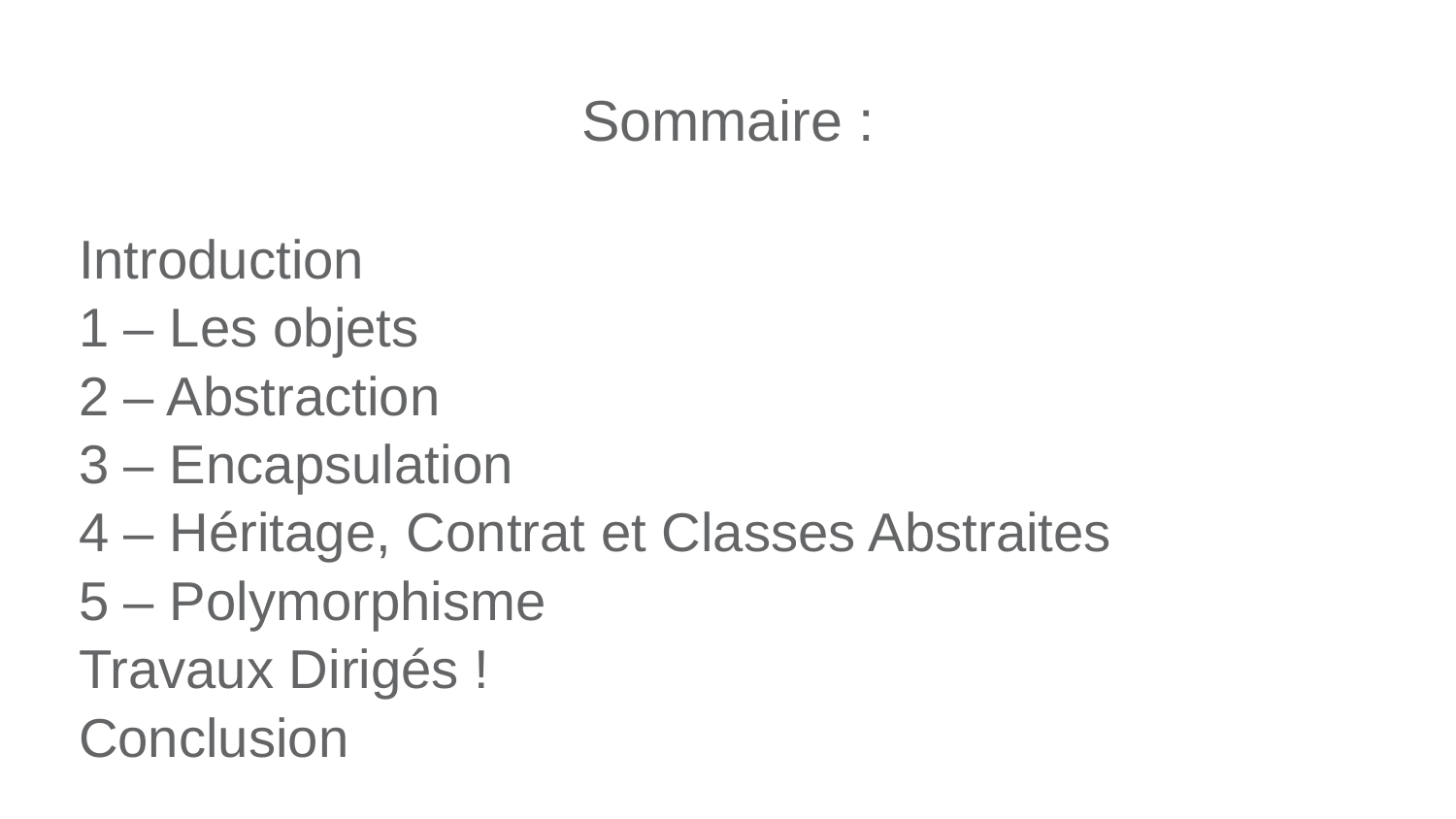

Sommaire :

Introduction
1 – Les objets
2 – Abstraction
3 – Encapsulation
4 – Héritage, Contrat et Classes Abstraites
5 – Polymorphisme
Travaux Dirigés !
Conclusion